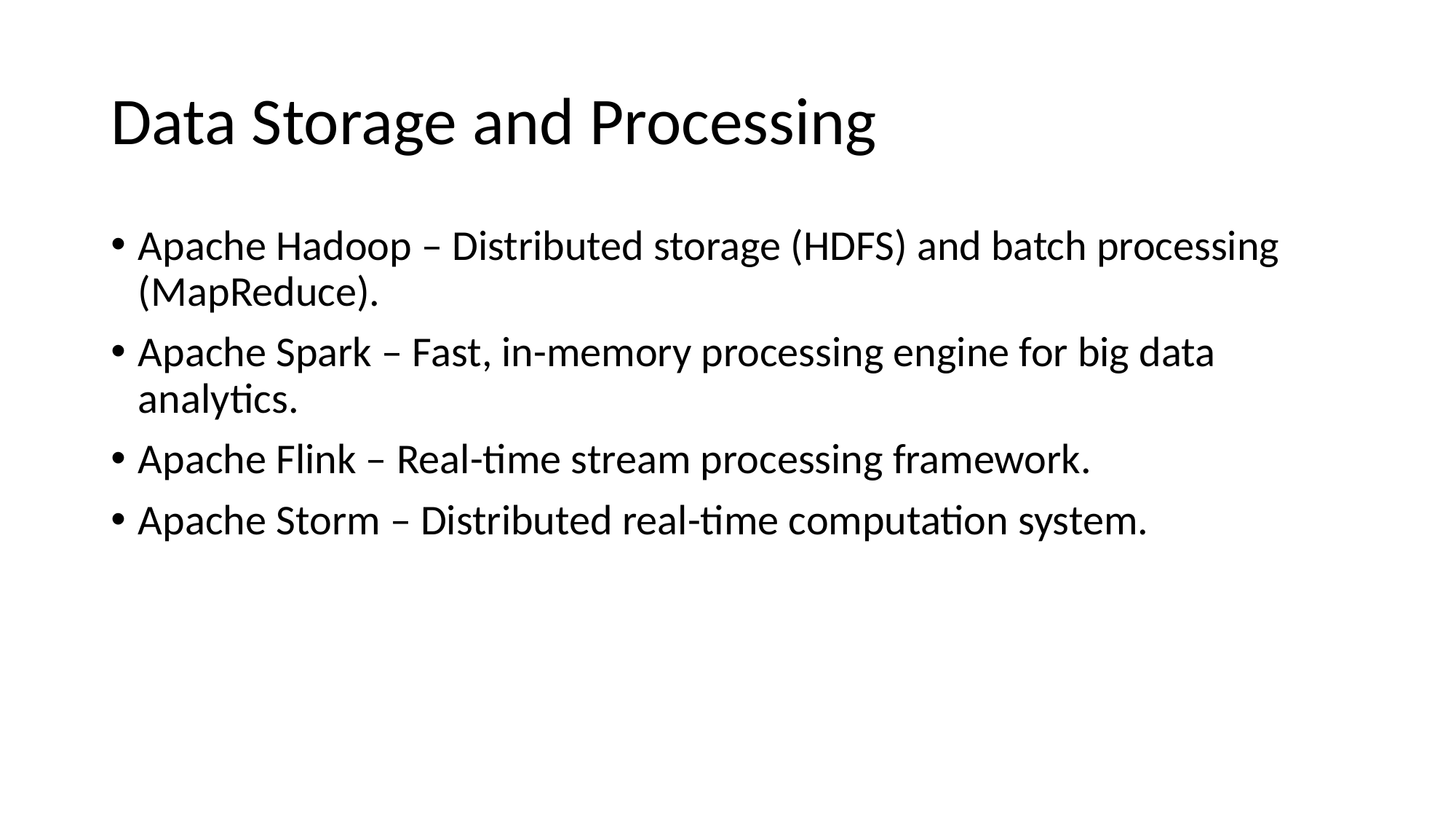

# Data Storage and Processing
Apache Hadoop – Distributed storage (HDFS) and batch processing (MapReduce).
Apache Spark – Fast, in-memory processing engine for big data analytics.
Apache Flink – Real-time stream processing framework.
Apache Storm – Distributed real-time computation system.